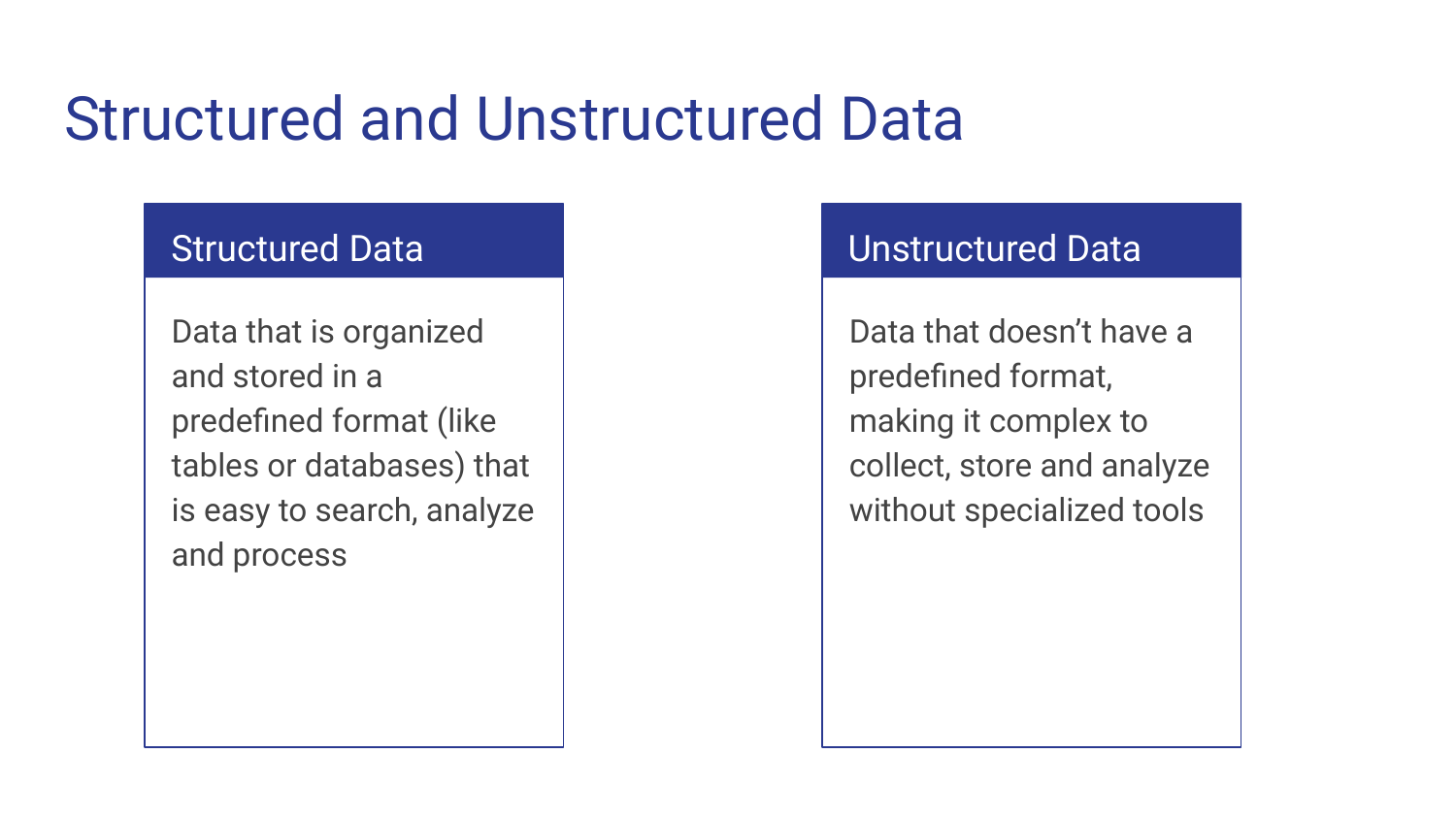

# Structured and Unstructured Data

Structured Data

Unstructured Data
Data that is organized and stored in a predefined format (like tables or databases) that is easy to search, analyze and process
Data that doesn’t have a predefined format, making it complex to collect, store and analyze without specialized tools